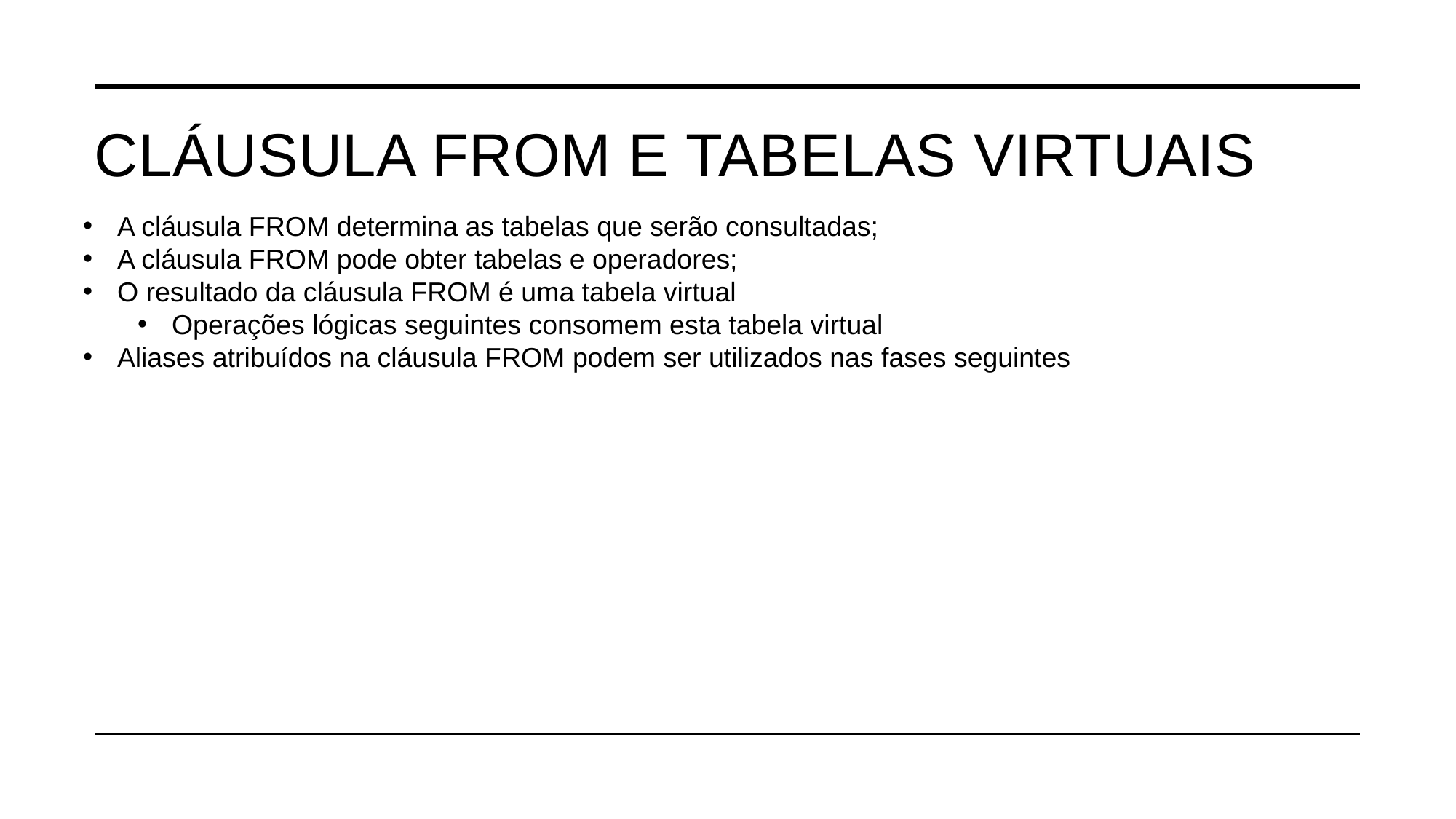

# Cláusula from e tabelas virtuais
A cláusula FROM determina as tabelas que serão consultadas;
A cláusula FROM pode obter tabelas e operadores;
O resultado da cláusula FROM é uma tabela virtual
Operações lógicas seguintes consomem esta tabela virtual
Aliases atribuídos na cláusula FROM podem ser utilizados nas fases seguintes